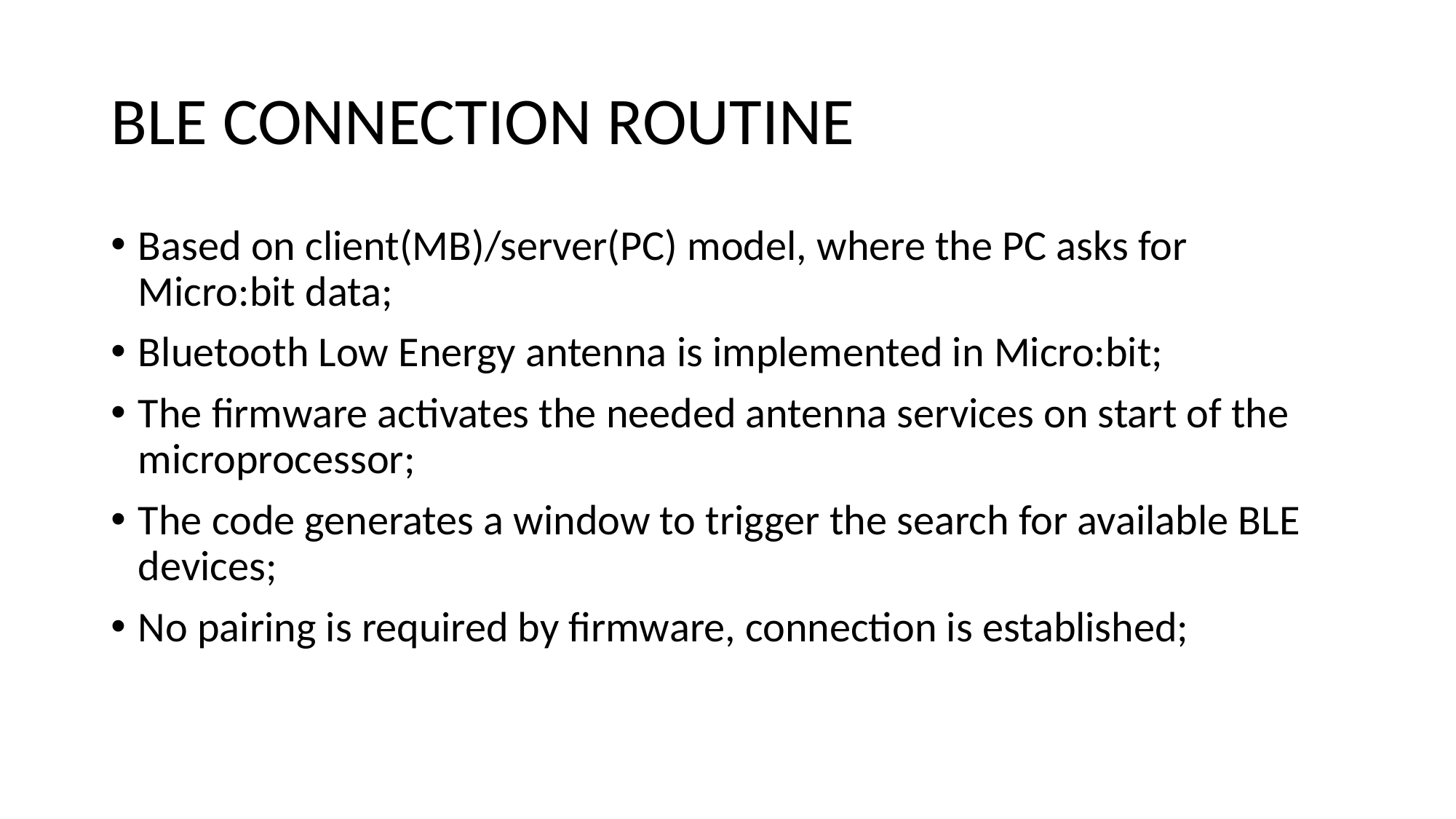

# BLE CONNECTION ROUTINE
Based on client(MB)/server(PC) model, where the PC asks for Micro:bit data;
Bluetooth Low Energy antenna is implemented in Micro:bit;
The firmware activates the needed antenna services on start of the microprocessor;
The code generates a window to trigger the search for available BLE devices;
No pairing is required by firmware, connection is established;